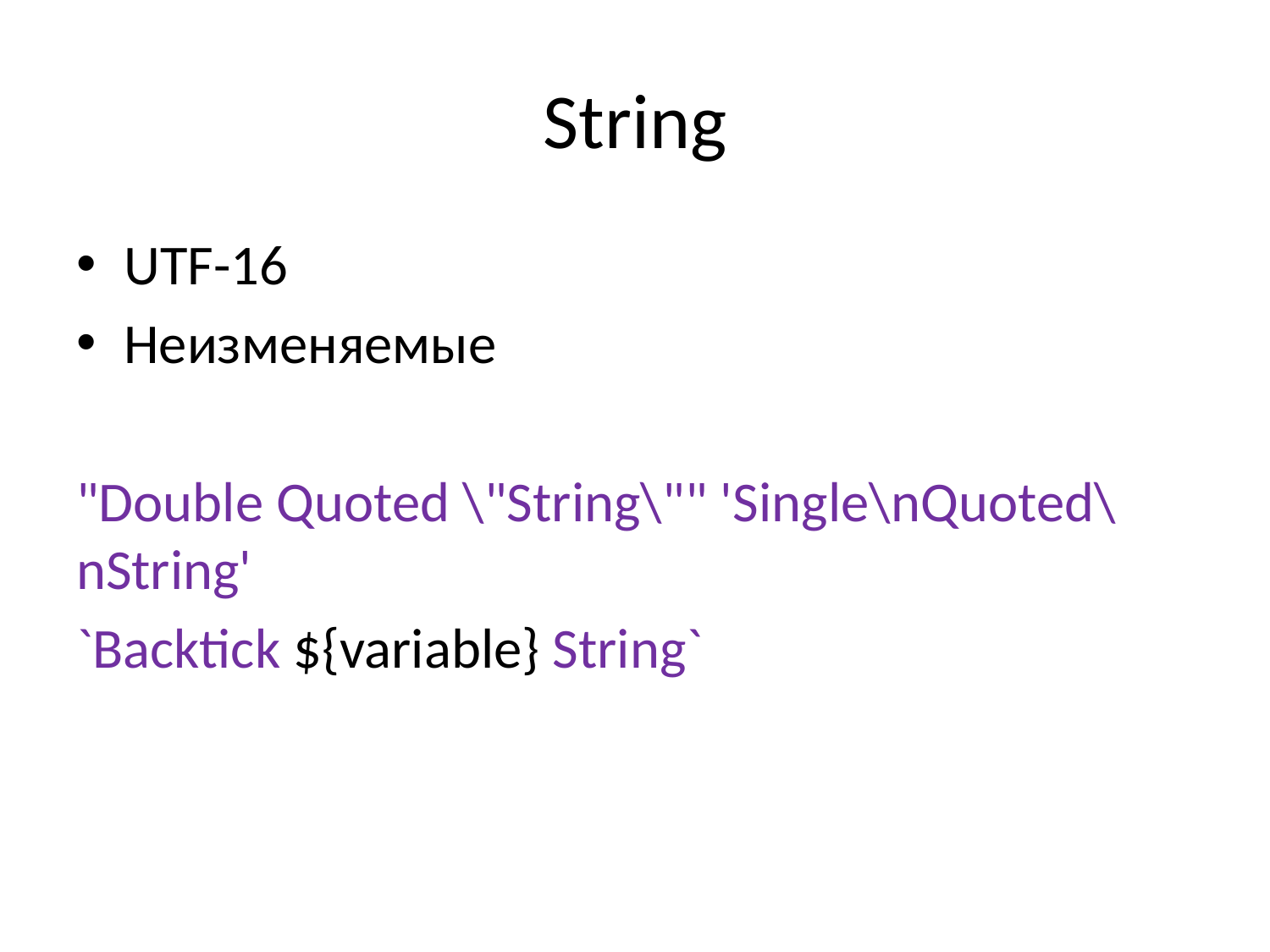

# String
UTF-16
Неизменяемые

"Double Quoted \"String\"" 'Single\nQuoted\nString'
`Backtick ${variable} String`